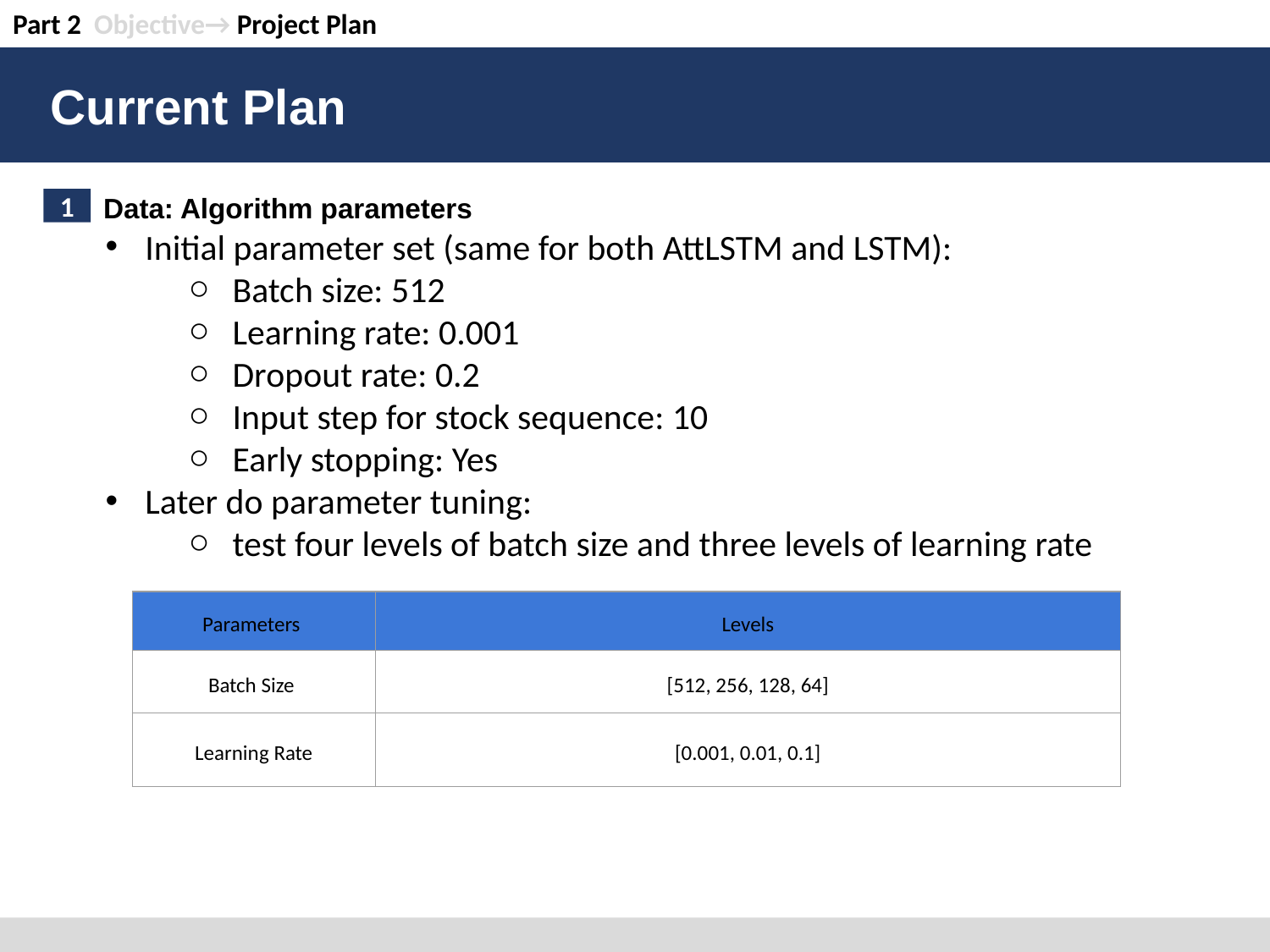

Part 2  Objective→ Project Plan

Current Plan
Data: Algorithm parameters
1
Initial parameter set (same for both AttLSTM and LSTM):
Batch size: 512
Learning rate: 0.001
Dropout rate: 0.2
Input step for stock sequence: 10
Early stopping: Yes
Later do parameter tuning:
test four levels of batch size and three levels of learning rate
| Parameters | Levels |
| --- | --- |
| Batch Size | [512, 256, 128, 64] |
| Learning Rate | [0.001, 0.01, 0.1] |